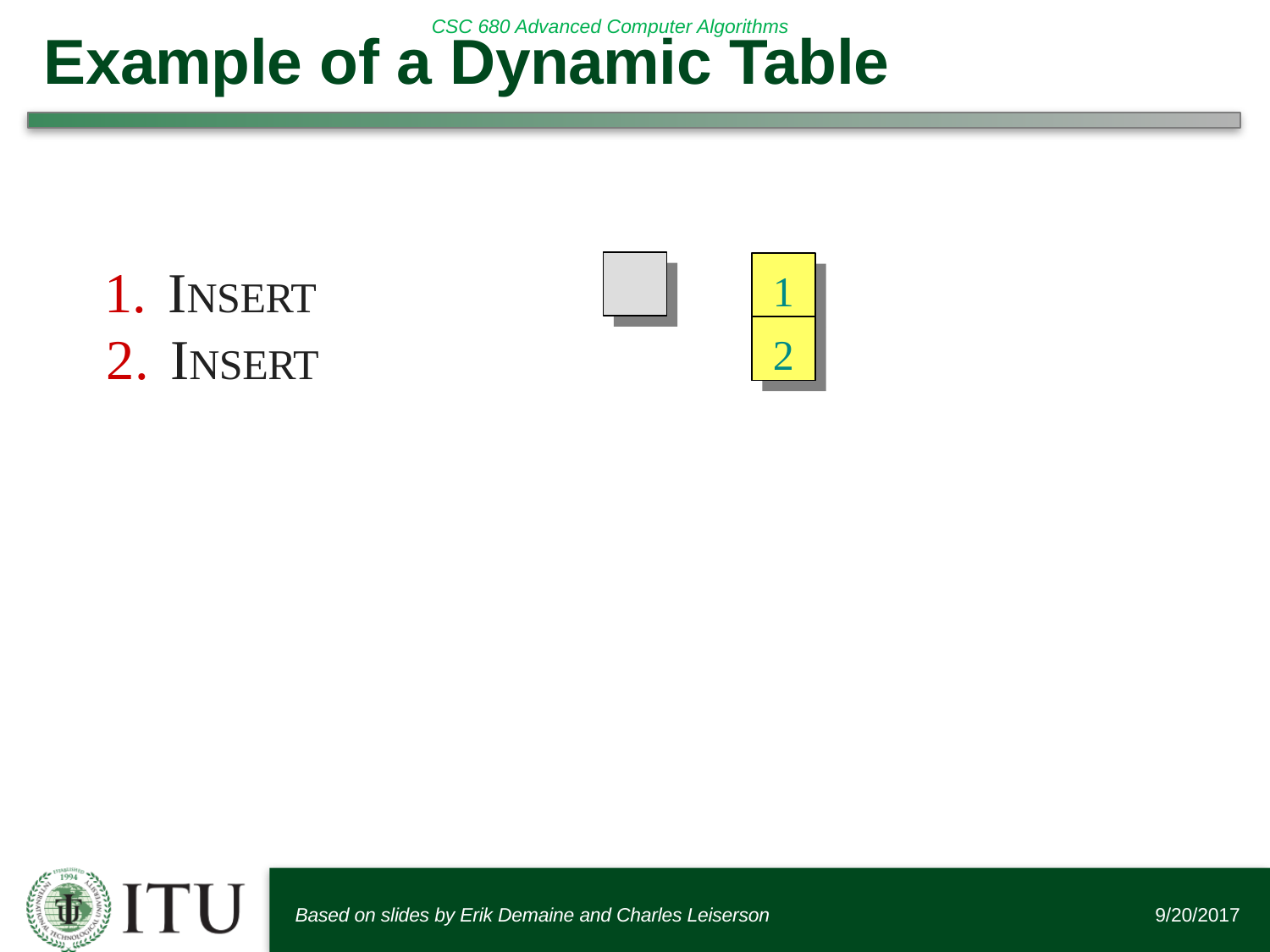

# Example of a Dynamic Table

INSERT
INSERT

1

1

2

Based on slides by Erik Demaine and Charles Leiserson
9/20/2017